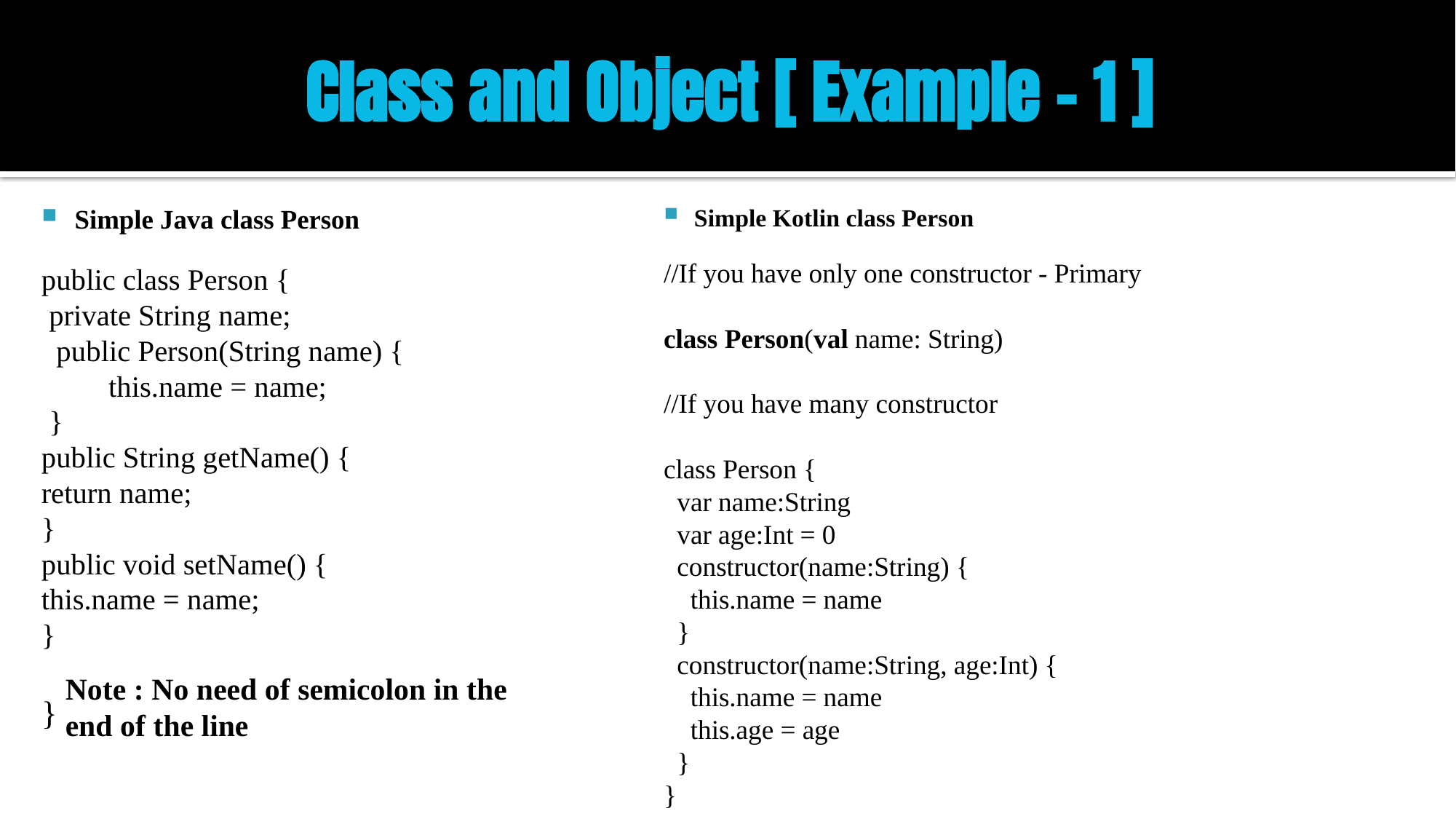

# Class and Object [ Example – 1 ]
Simple Java class Person

public class Person {
 private String name;
  public Person(String name) {
         this.name = name;
 }
public String getName() {
return name;
}
public void setName() {
this.name = name;
}

}
Simple Kotlin class Person

//If you have only one constructor - Primary

class Person(val name: String)

//If you have many constructor

class Person {
  var name:String
  var age:Int = 0
  constructor(name:String) {
    this.name = name
  }
  constructor(name:String, age:Int) {
    this.name = name
    this.age = age
  }
}
Note : No need of semicolon in the end of the line